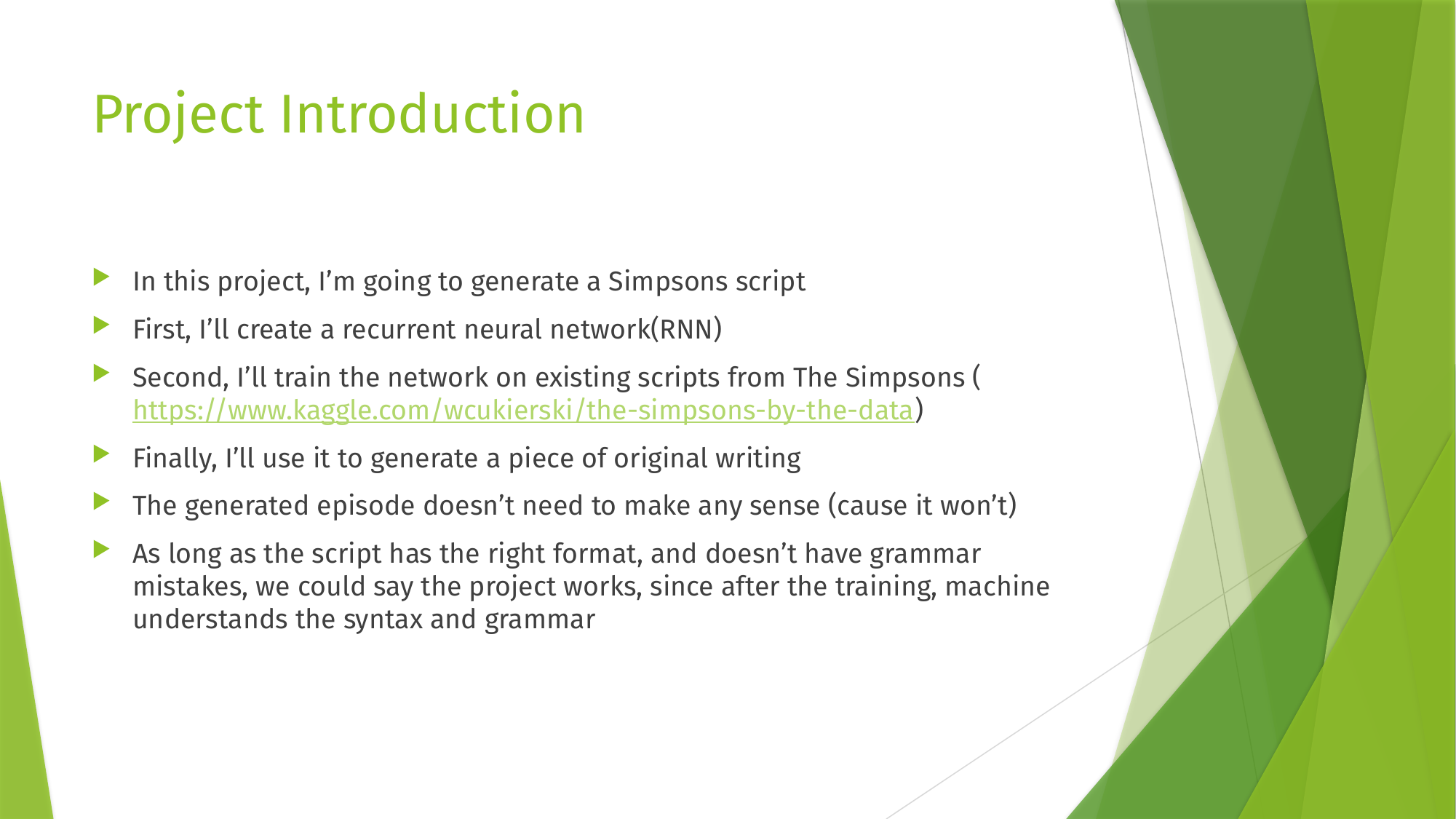

# Project Introduction
In this project, I’m going to generate a Simpsons script
First, I’ll create a recurrent neural network(RNN)
Second, I’ll train the network on existing scripts from The Simpsons (https://www.kaggle.com/wcukierski/the-simpsons-by-the-data)
Finally, I’ll use it to generate a piece of original writing
The generated episode doesn’t need to make any sense (cause it won’t)
As long as the script has the right format, and doesn’t have grammar mistakes, we could say the project works, since after the training, machine understands the syntax and grammar